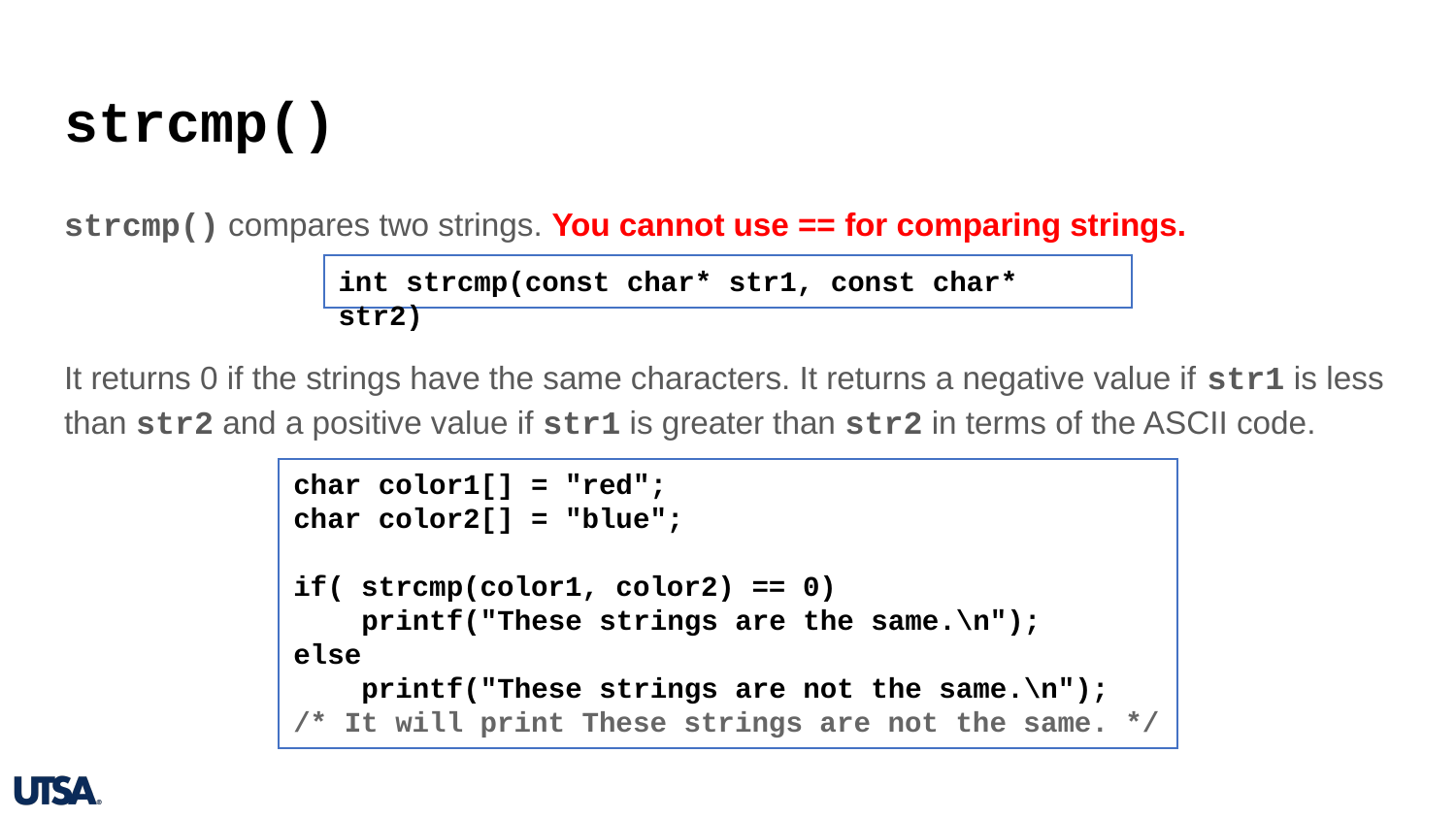

# strcmp()
strcmp() compares two strings. You cannot use == for comparing strings.

It returns 0 if the strings have the same characters. It returns a negative value if str1 is less than str2 and a positive value if str1 is greater than str2 in terms of the ASCII code.

int strcmp(const char* str1, const char* str2)
char color1[] = "red";
char color2[] = "blue";

if( strcmp(color1, color2) == 0)
    printf("These strings are the same.\n");
else
    printf("These strings are not the same.\n");
/* It will print These strings are not the same. */